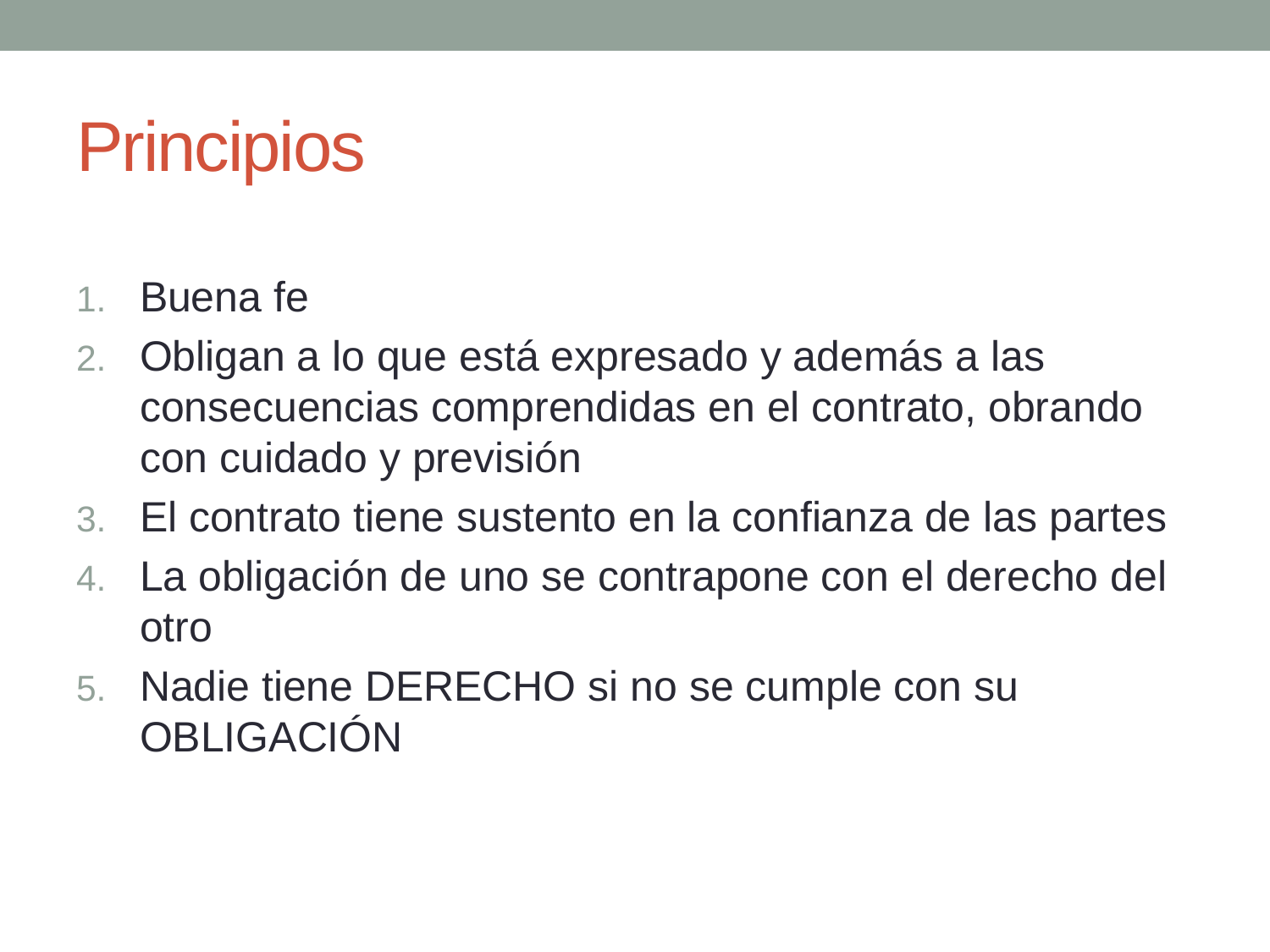

# Principios
Buena fe
Obligan a lo que está expresado y además a las consecuencias comprendidas en el contrato, obrando con cuidado y previsión
El contrato tiene sustento en la confianza de las partes
La obligación de uno se contrapone con el derecho del otro
Nadie tiene DERECHO si no se cumple con su OBLIGACIÓN